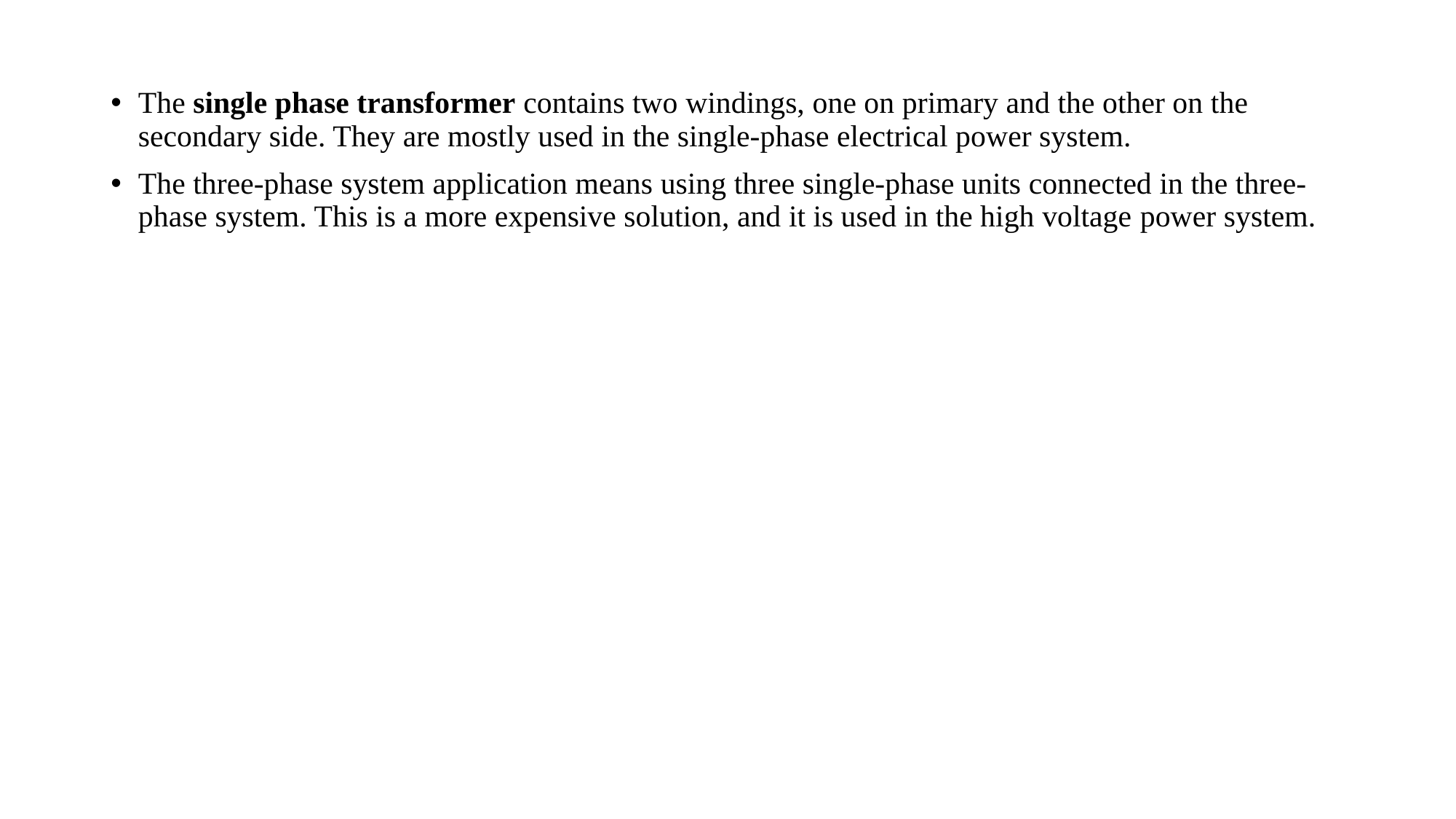

The single phase transformer contains two windings, one on primary and the other on the secondary side. They are mostly used in the single-phase electrical power system.
The three-phase system application means using three single-phase units connected in the three-phase system. This is a more expensive solution, and it is used in the high voltage power system.